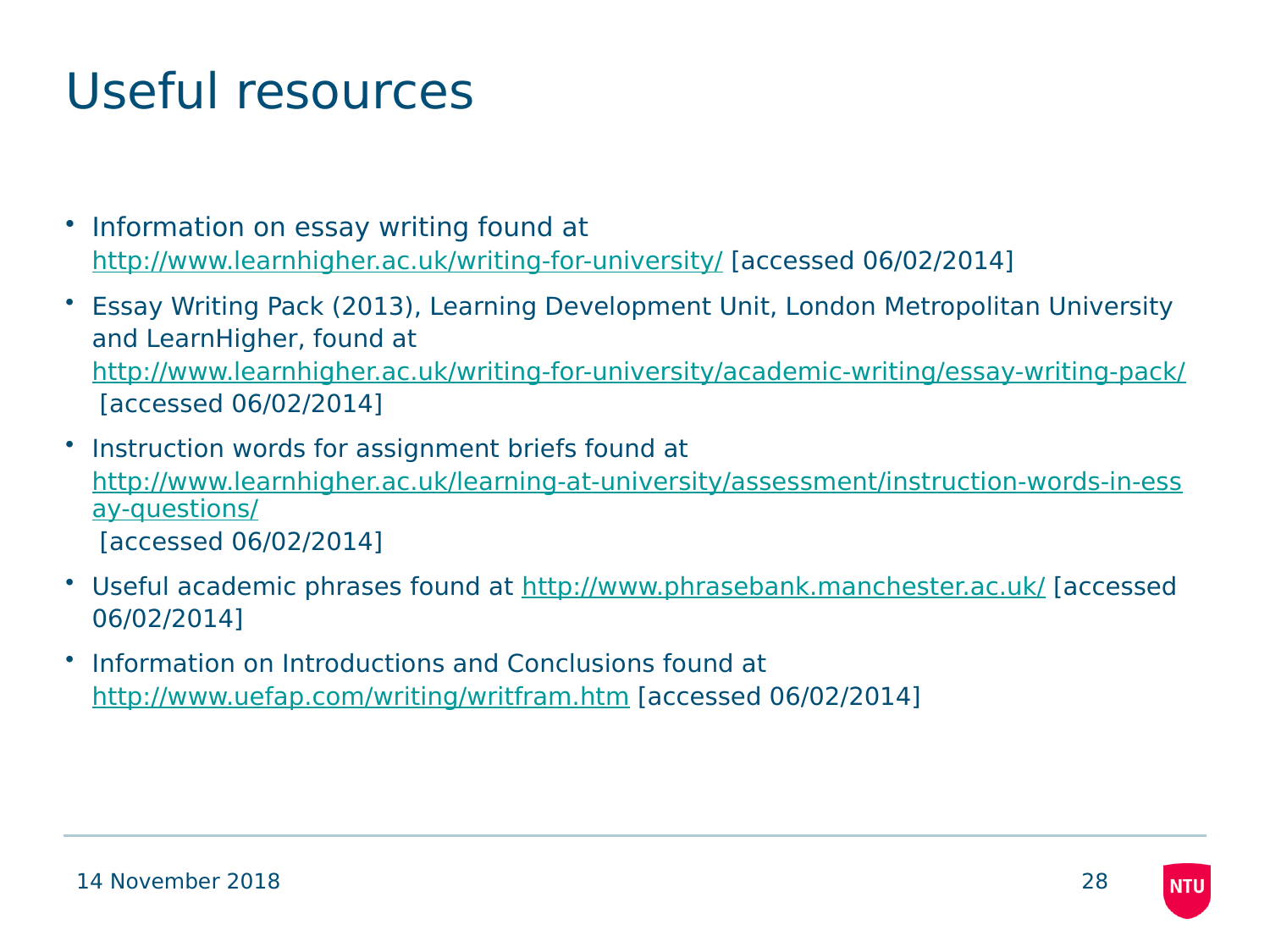

# Useful resources
Information on essay writing found at http://www.learnhigher.ac.uk/writing-for-university/ [accessed 06/02/2014]
Essay Writing Pack (2013), Learning Development Unit, London Metropolitan University and LearnHigher, found at http://www.learnhigher.ac.uk/writing-for-university/academic-writing/essay-writing-pack/  [accessed 06/02/2014]
Instruction words for assignment briefs found at http://www.learnhigher.ac.uk/learning-at-university/assessment/instruction-words-in-essay-questions/ [accessed 06/02/2014]
Useful academic phrases found at http://www.phrasebank.manchester.ac.uk/ [accessed 06/02/2014]
Information on Introductions and Conclusions found at http://www.uefap.com/writing/writfram.htm [accessed 06/02/2014]

14 November 2018
28